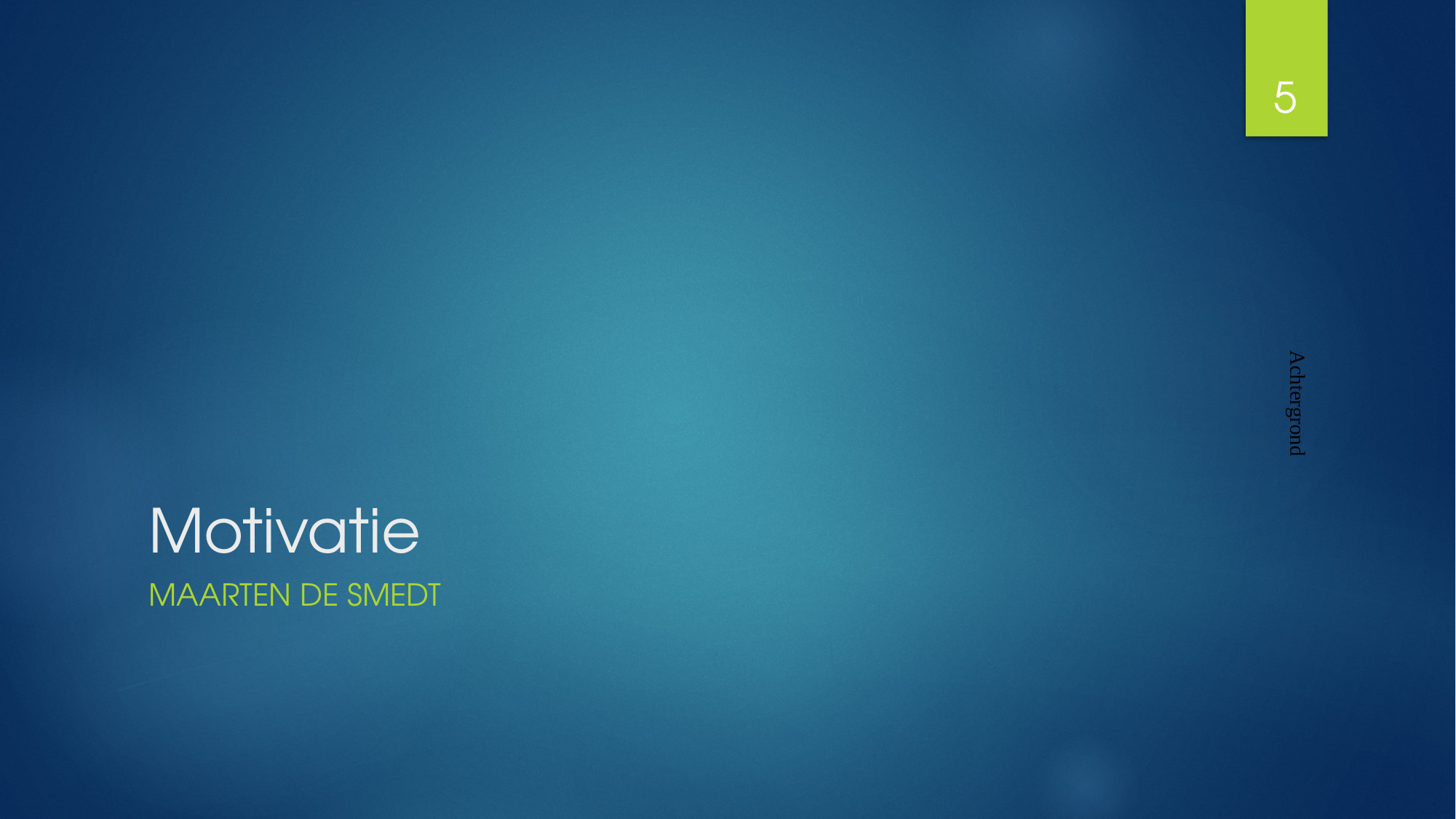

5
# Motivatie
Achtergrond
Maarten De Smedt